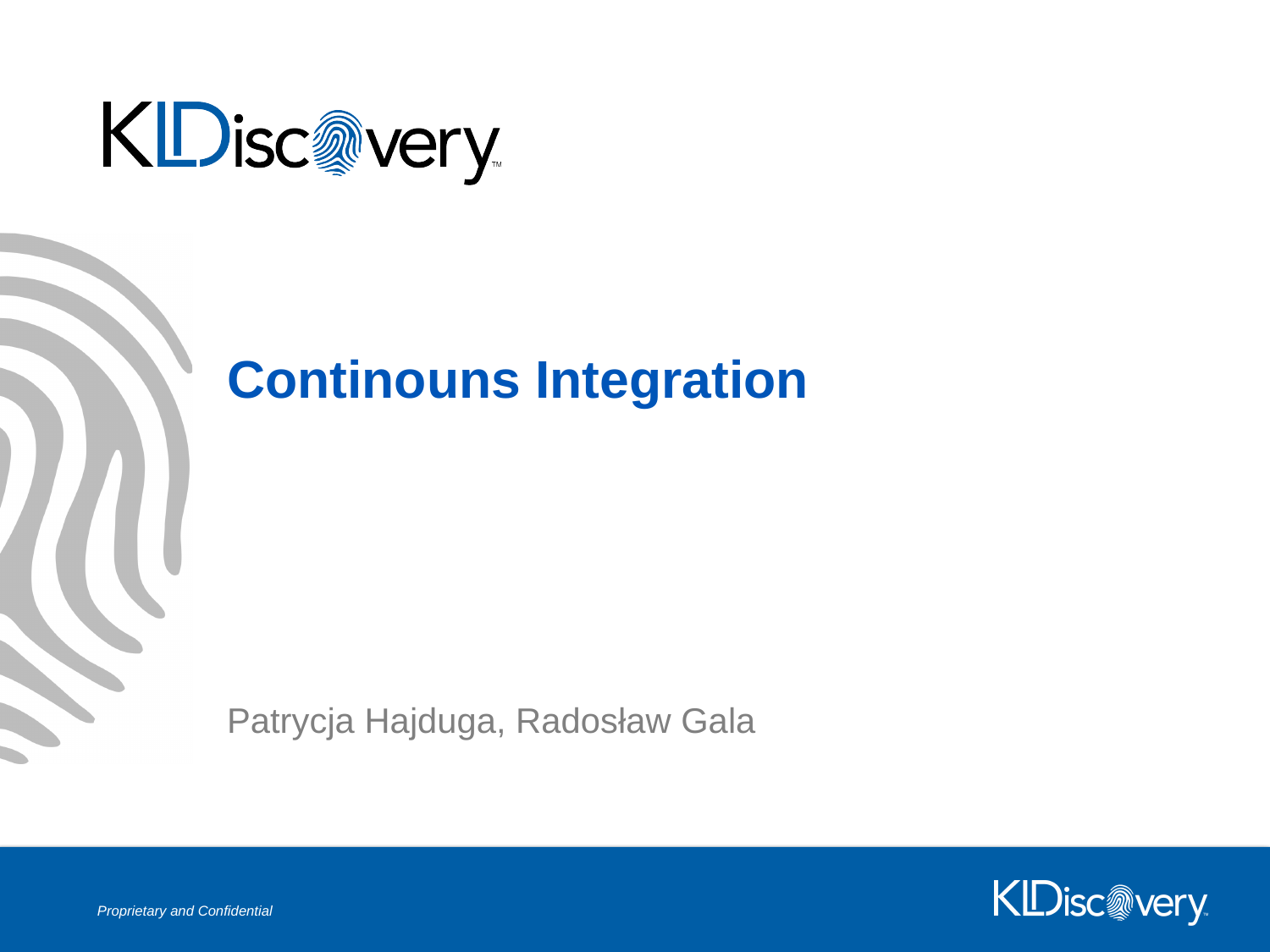

# Continouns Integration
Patrycja Hajduga, Radosław Gala